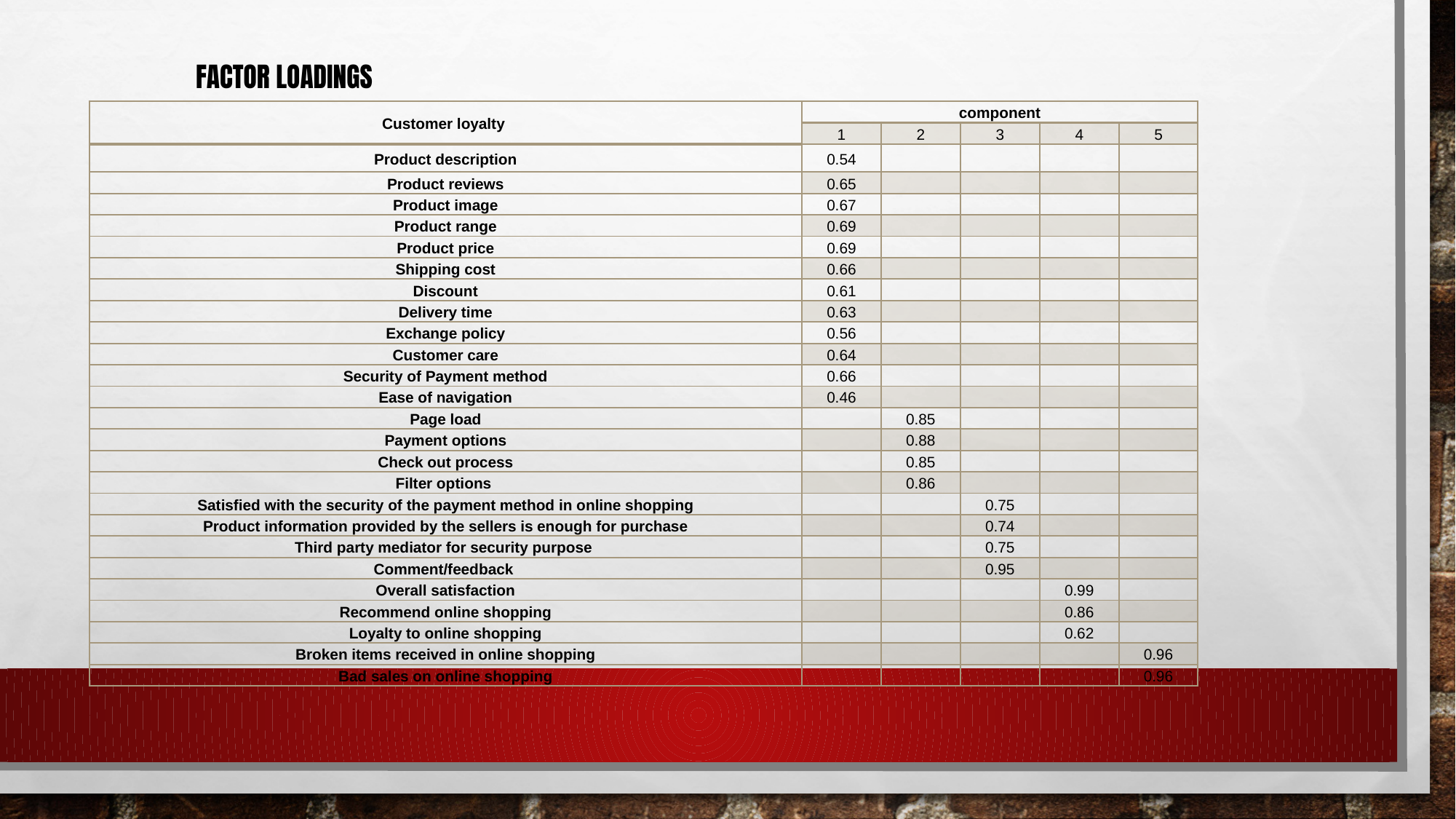

FACTOR LOADINGS
| Customer loyalty | component |  |  |  |  |
| --- | --- | --- | --- | --- | --- |
|  | 1 | 2 | 3 | 4 | 5 |
| Product description | 0.54 |  |  |  |  |
| Product reviews | 0.65 |  |  |  |  |
| Product image | 0.67 |  |  |  |  |
| Product range | 0.69 |  |  |  |  |
| Product price | 0.69 |  |  |  |  |
| Shipping cost | 0.66 |  |  |  |  |
| Discount | 0.61 |  |  |  |  |
| Delivery time | 0.63 |  |  |  |  |
| Exchange policy | 0.56 |  |  |  |  |
| Customer care | 0.64 |  |  |  |  |
| Security of Payment method | 0.66 |  |  |  |  |
| Ease of navigation | 0.46 |  |  |  |  |
| Page load |  | 0.85 |  |  |  |
| Payment options |  | 0.88 |  |  |  |
| Check out process |  | 0.85 |  |  |  |
| Filter options |  | 0.86 |  |  |  |
| Satisfied with the security of the payment method in online shopping |  |  | 0.75 |  |  |
| Product information provided by the sellers is enough for purchase |  |  | 0.74 |  |  |
| Third party mediator for security purpose |  |  | 0.75 |  |  |
| Comment/feedback |  |  | 0.95 |  |  |
| Overall satisfaction |  |  |  | 0.99 |  |
| Recommend online shopping |  |  |  | 0.86 |  |
| Loyalty to online shopping |  |  |  | 0.62 |  |
| Broken items received in online shopping |  |  |  |  | 0.96 |
| Bad sales on online shopping |  |  |  |  | 0.96 |